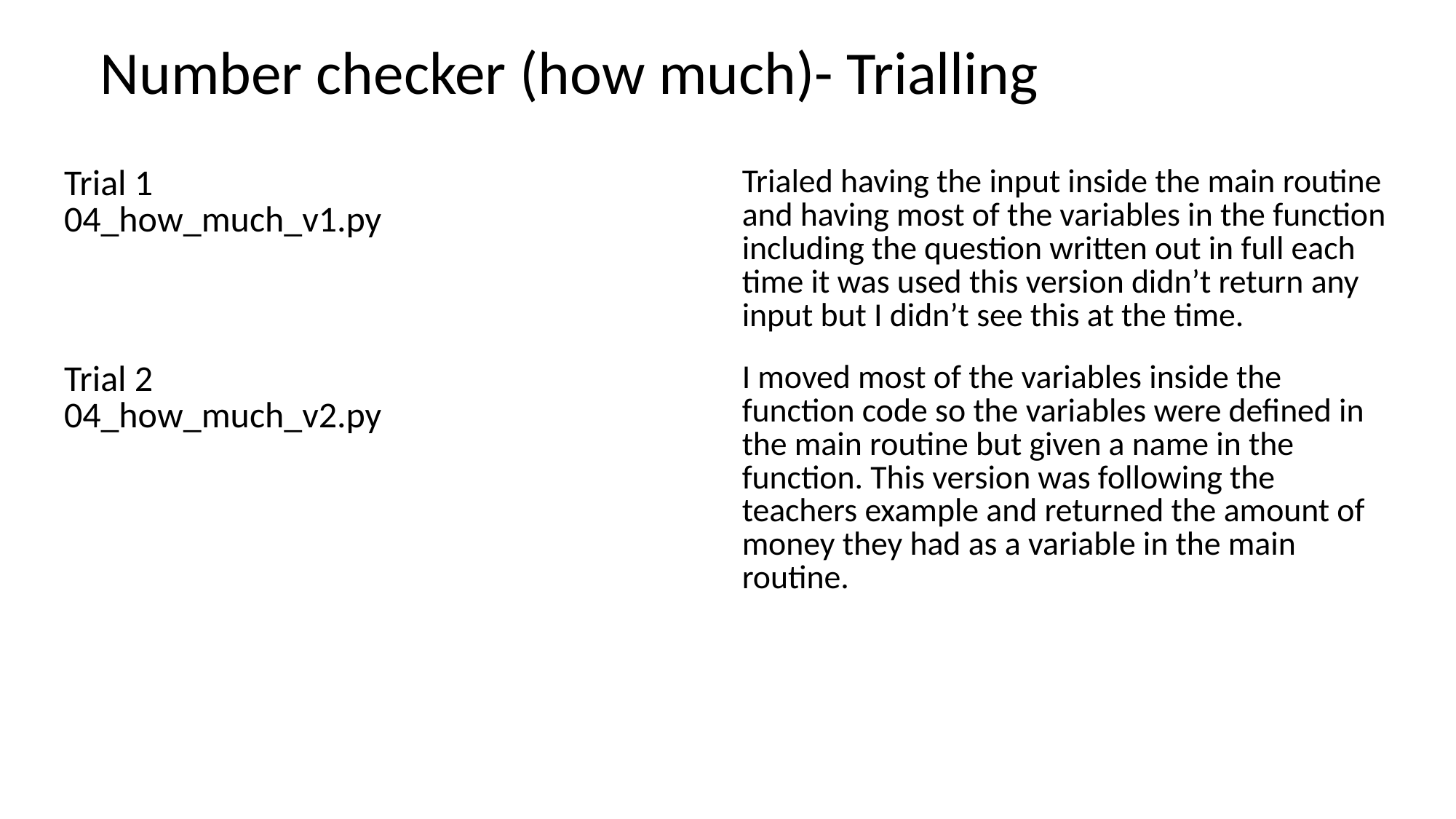

# Number checker (how much)- Trialling
| Trial 1 04\_how\_much\_v1.py | Trialed having the input inside the main routine and having most of the variables in the function including the question written out in full each time it was used this version didn’t return any input but I didn’t see this at the time. |
| --- | --- |
| Trial 2 04\_how\_much\_v2.py | I moved most of the variables inside the function code so the variables were defined in the main routine but given a name in the function. This version was following the teachers example and returned the amount of money they had as a variable in the main routine. |